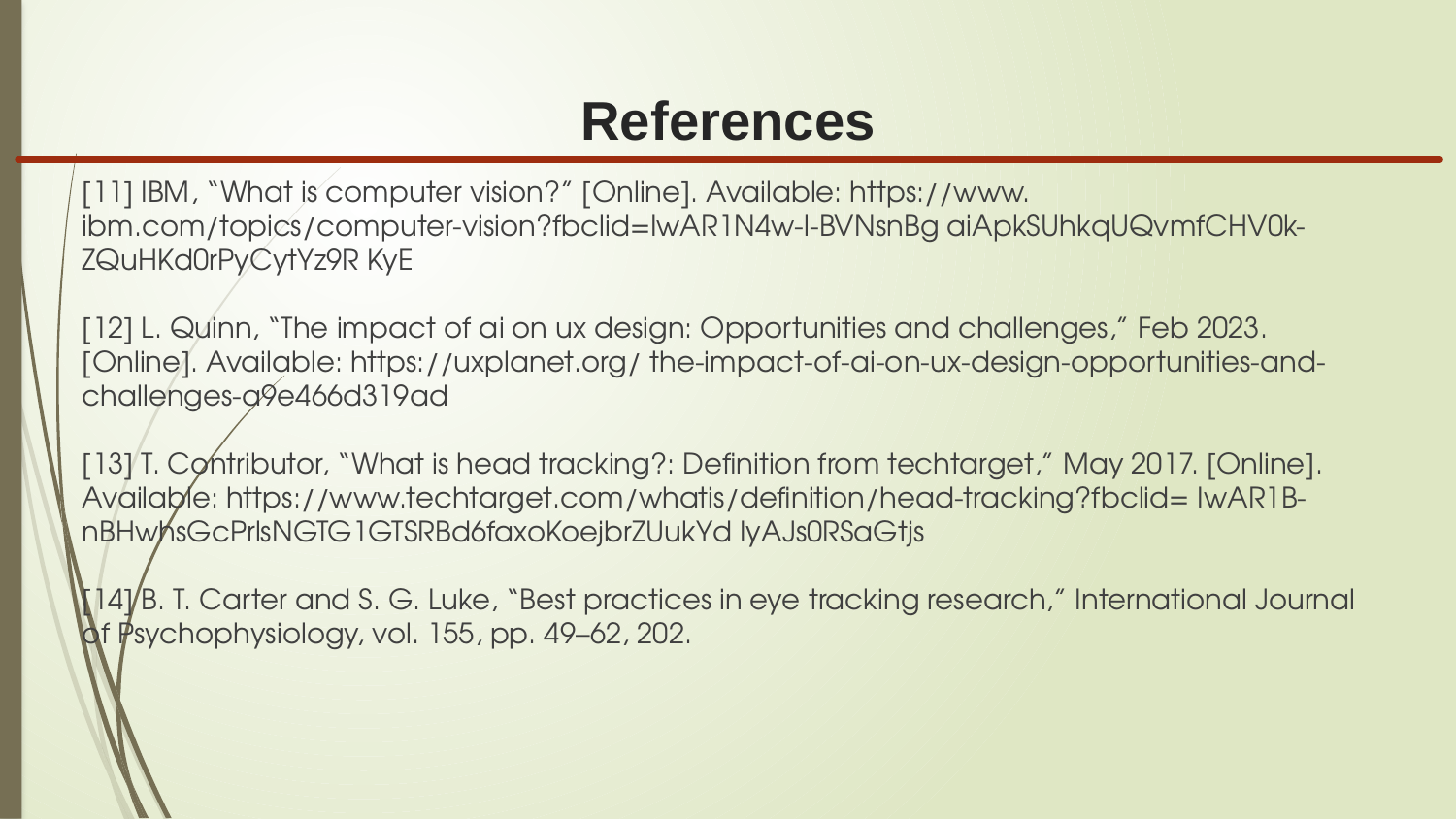

# References
[11] IBM, “What is computer vision?” [Online]. Available: https://www. ibm.com/topics/computer-vision?fbclid=IwAR1N4w-l-BVNsnBg aiApkSUhkqUQvmfCHV0k-ZQuHKd0rPyCytYz9R KyE

[12] L. Quinn, “The impact of ai on ux design: Opportunities and challenges,” Feb 2023. [Online]. Available: https://uxplanet.org/ the-impact-of-ai-on-ux-design-opportunities-and-challenges-a9e466d319ad

[13] T. Contributor, “What is head tracking?: Definition from techtarget,” May 2017. [Online]. Available: https://www.techtarget.com/whatis/definition/head-tracking?fbclid= IwAR1B-nBHwhsGcPrlsNGTG1GTSRBd6faxoKoejbrZUukYd IyAJs0RSaGtjs

[14] B. T. Carter and S. G. Luke, “Best practices in eye tracking research,” International Journal of Psychophysiology, vol. 155, pp. 49–62, 202.